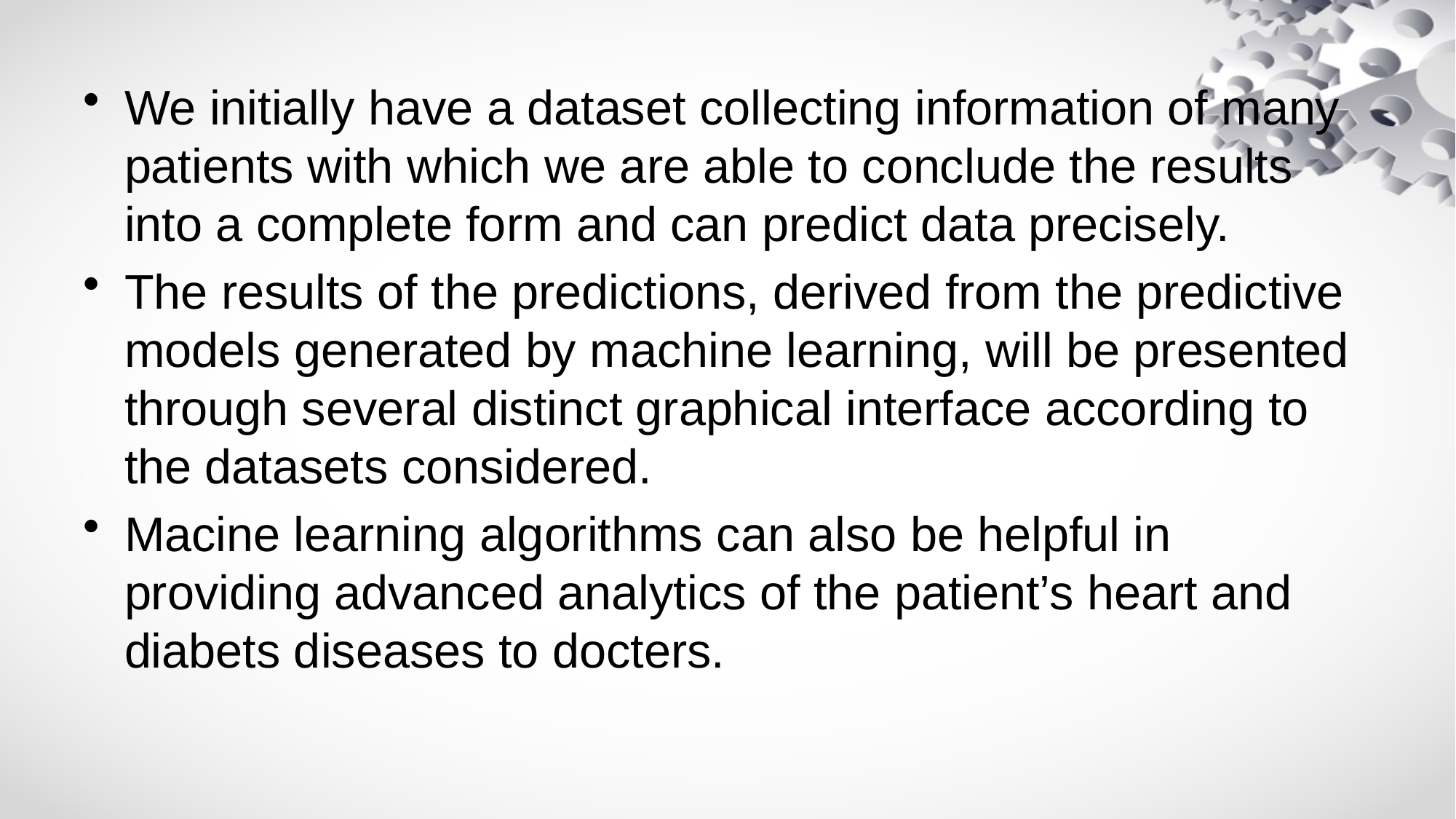

We initially have a dataset collecting information of many patients with which we are able to conclude the results into a complete form and can predict data precisely.
The results of the predictions, derived from the predictive models generated by machine learning, will be presented through several distinct graphical interface according to the datasets considered.
Macine learning algorithms can also be helpful in providing advanced analytics of the patient’s heart and diabets diseases to docters.